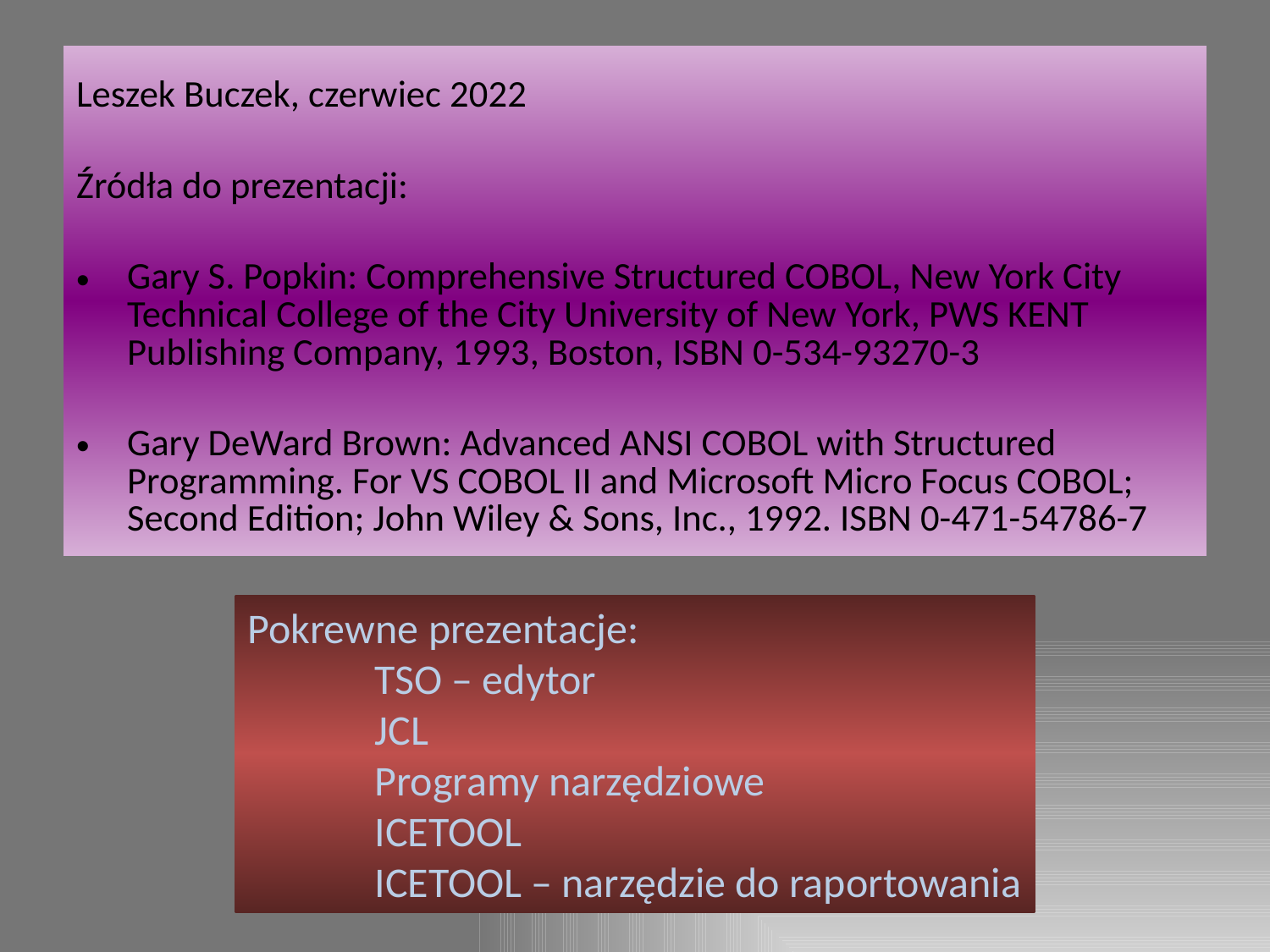

Leszek Buczek, czerwiec 2022

Źródła do prezentacji:

Gary S. Popkin: Comprehensive Structured COBOL, New York City Technical College of the City University of New York, PWS KENT Publishing Company, 1993, Boston, ISBN 0-534-93270-3

Gary DeWard Brown: Advanced ANSI COBOL with Structured Programming. For VS COBOL II and Microsoft Micro Focus COBOL; Second Edition; John Wiley & Sons, Inc., 1992. ISBN 0-471-54786-7

Pokrewne prezentacje:
	TSO – edytor
	JCL
	Programy narzędziowe
	ICETOOL
	ICETOOL – narzędzie do raportowania